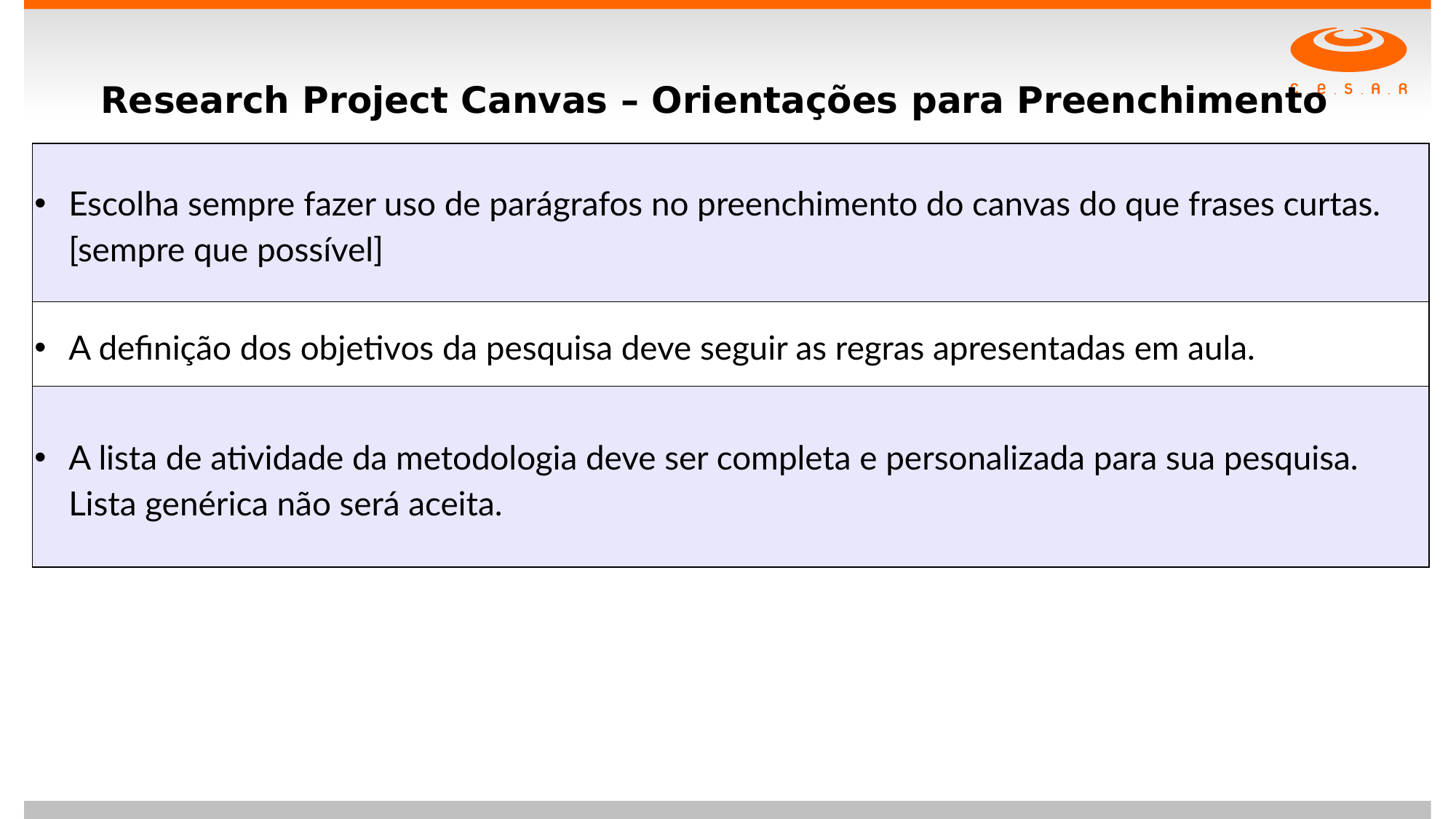

Research Project Canvas – Orientações para Preenchimento
| Escolha sempre fazer uso de parágrafos no preenchimento do canvas do que frases curtas. [sempre que possível] |
| --- |
| A definição dos objetivos da pesquisa deve seguir as regras apresentadas em aula. |
| A lista de atividade da metodologia deve ser completa e personalizada para sua pesquisa. Lista genérica não será aceita. |